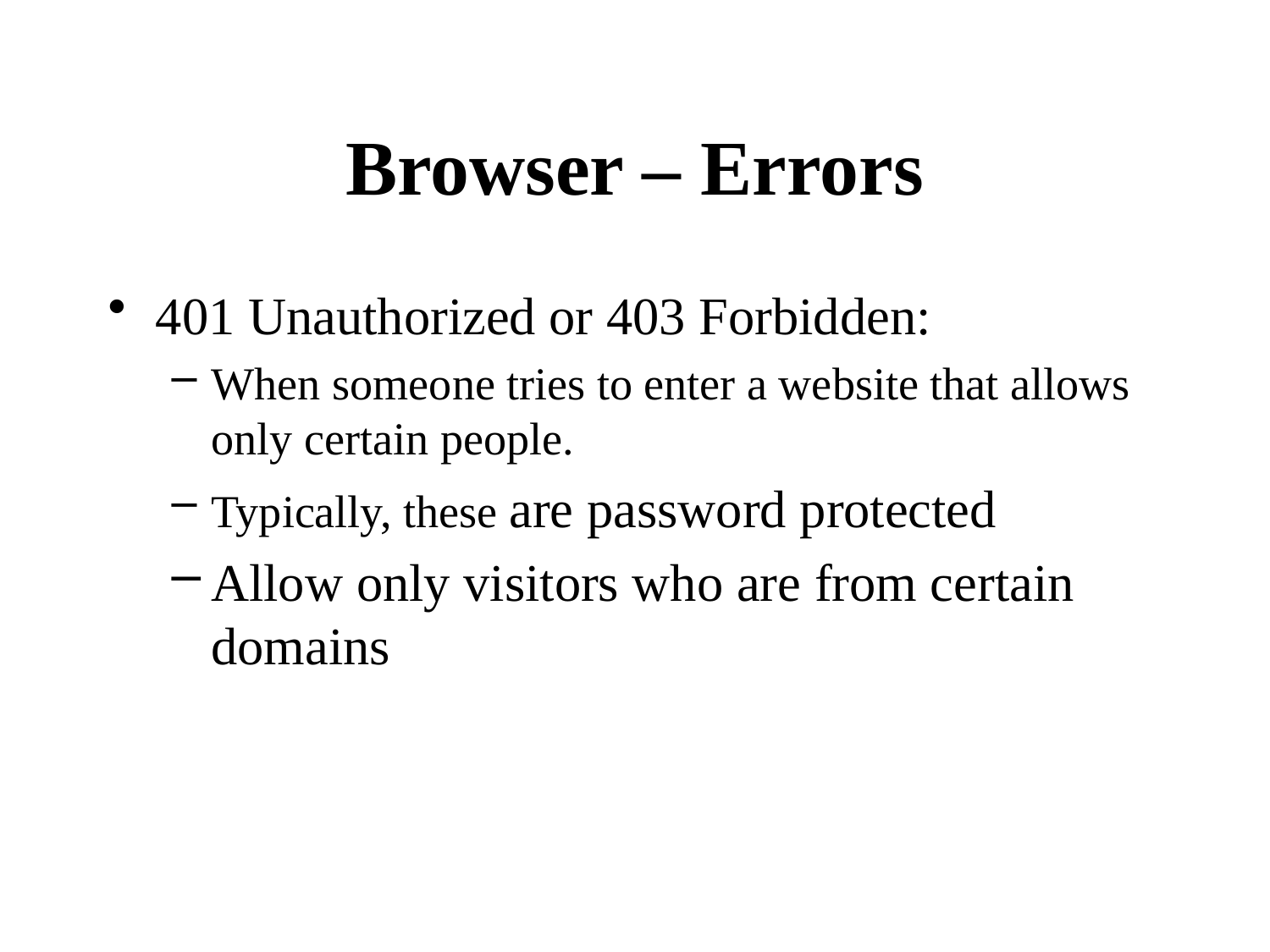

# Browser – Errors
401 Unauthorized or 403 Forbidden:
When someone tries to enter a website that allows only certain people.
Typically, these are password protected
Allow only visitors who are from certain domains